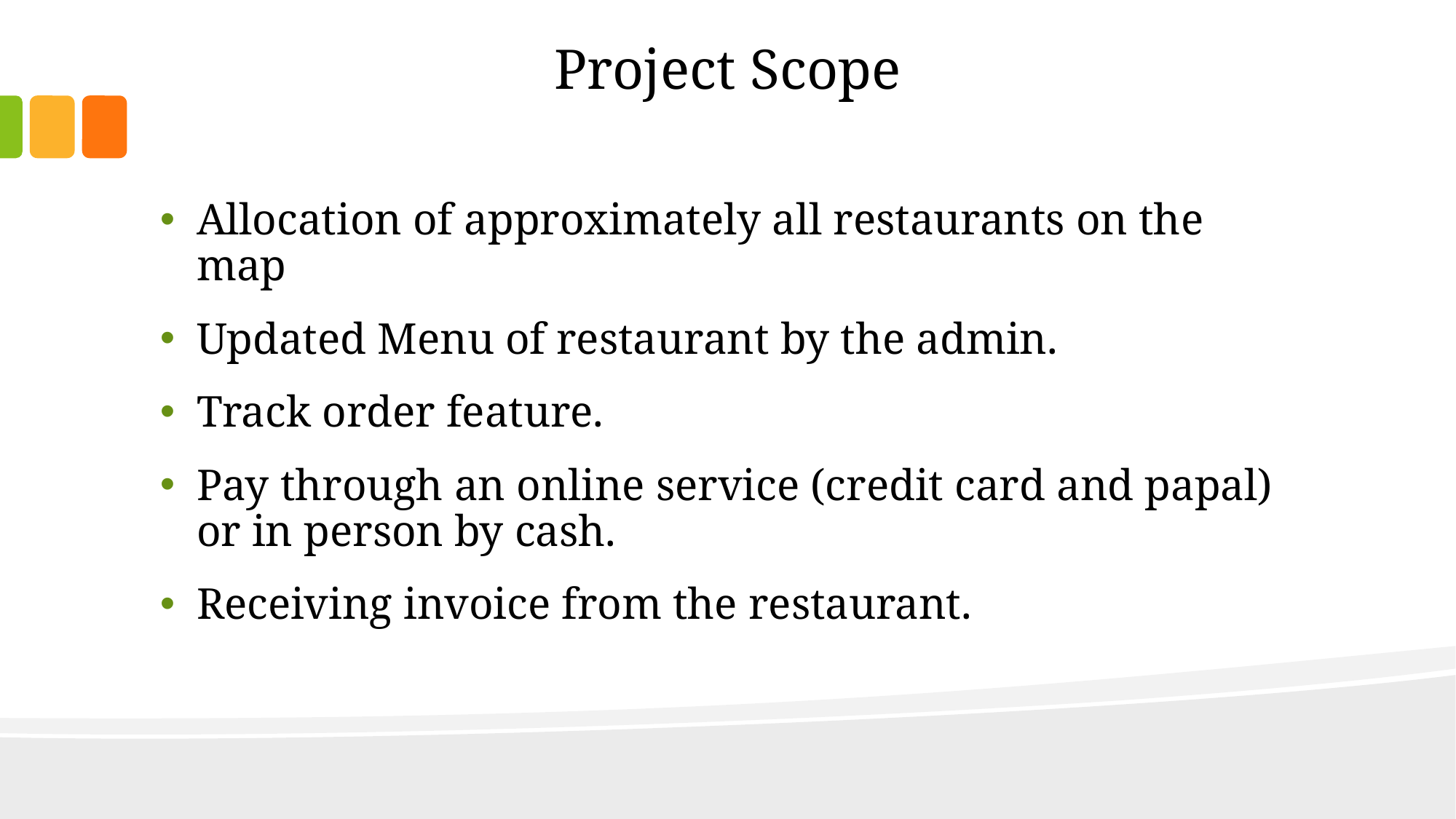

# Project Scope
Allocation of approximately all restaurants on the map
Updated Menu of restaurant by the admin.
Track order feature.
Pay through an online service (credit card and papal) or in person by cash.
Receiving invoice from the restaurant.